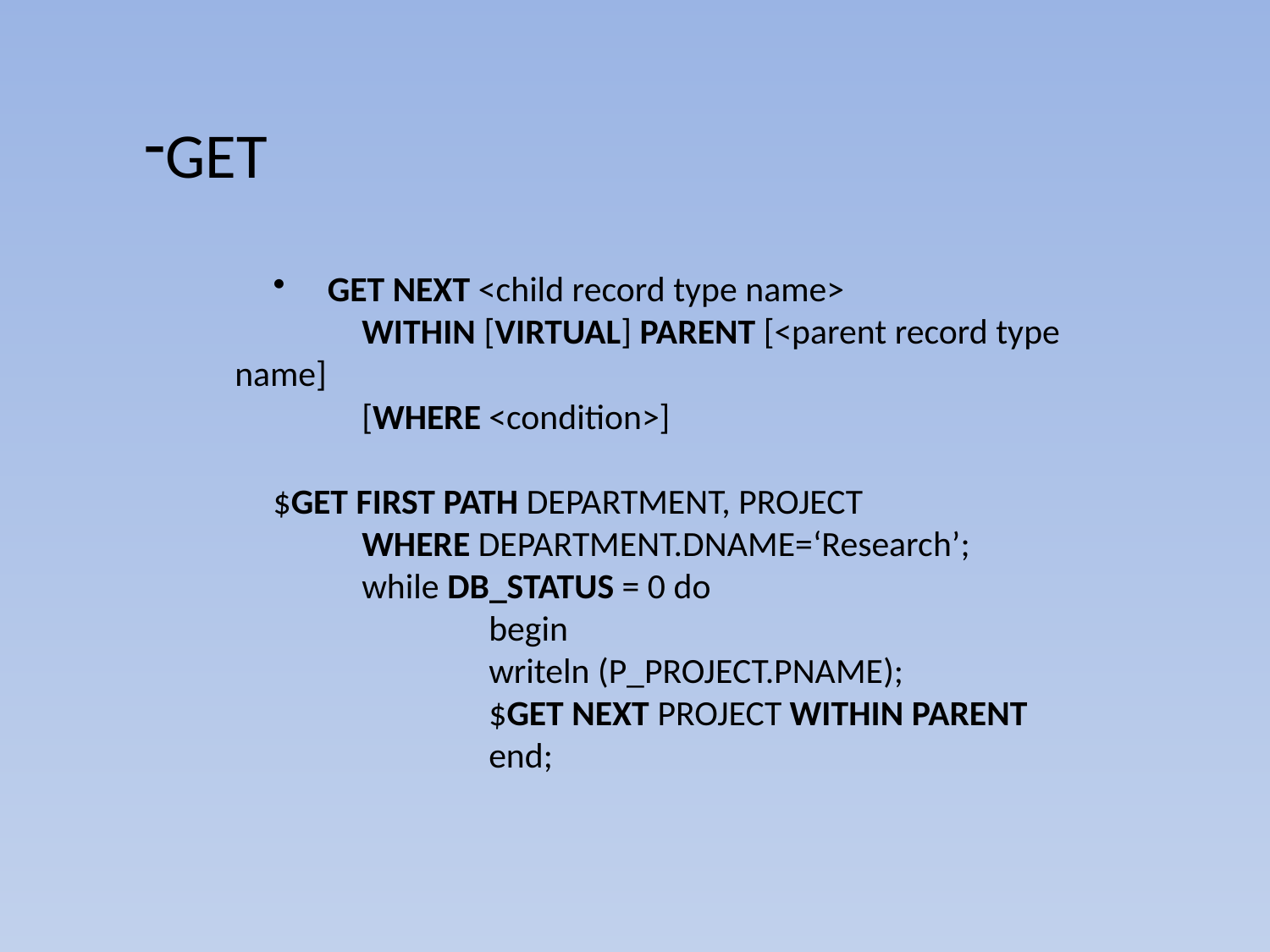

GET

	GET NEXT <child record type name>
	WITHIN [VIRTUAL] PARENT [<parent record type name]
 	[WHERE <condition>]

$GET FIRST PATH DEPARTMENT, PROJECT
 	WHERE DEPARTMENT.DNAME=‘Research’;
	while DB_STATUS = 0 do
		begin
		writeln (P_PROJECT.PNAME);
		$GET NEXT PROJECT WITHIN PARENT
		end;